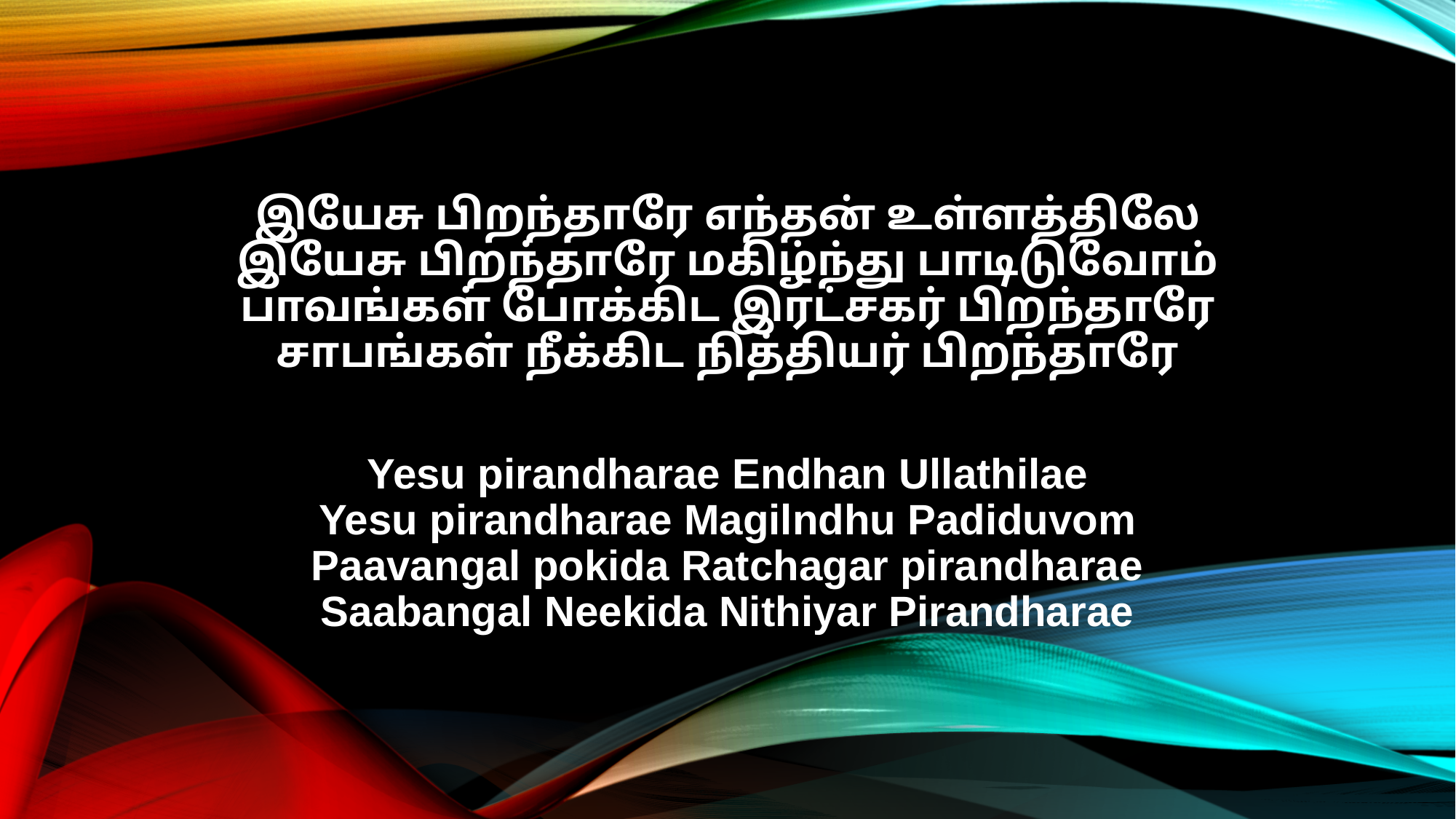

இயேசு பிறந்தாரே எந்தன் உள்ளத்திலே
இயேசு பிறந்தாரே மகிழ்ந்து பாடிடுவோம்
பாவங்கள் போக்கிட இரட்சகர் பிறந்தாரே
சாபங்கள் நீக்கிட நித்தியர் பிறந்தாரே

Yesu pirandharae Endhan Ullathilae
Yesu pirandharae Magilndhu Padiduvom
Paavangal pokida Ratchagar pirandharae
Saabangal Neekida Nithiyar Pirandharae